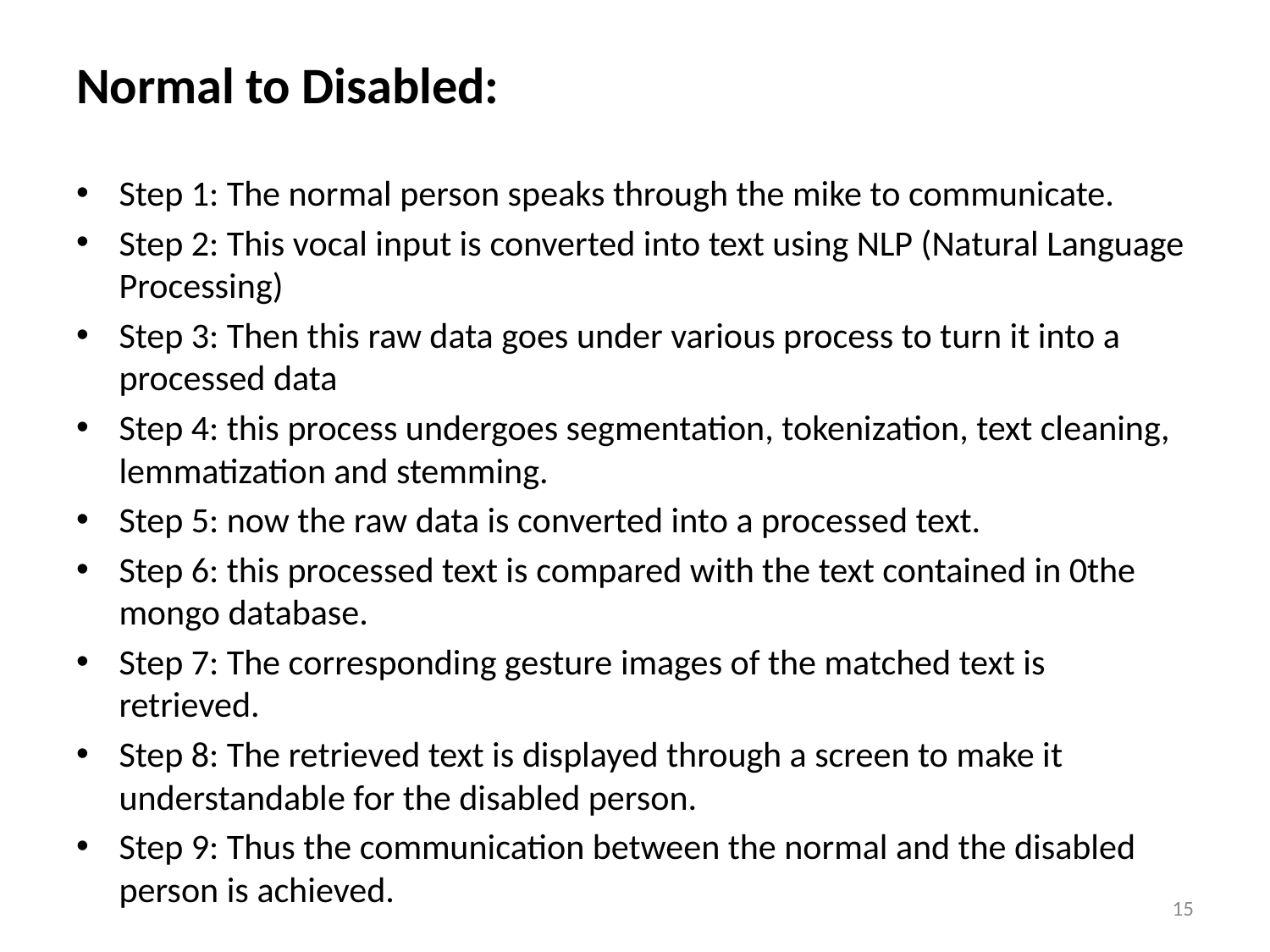

Normal to Disabled:

Step 1: The normal person speaks through the mike to communicate.
Step 2: This vocal input is converted into text using NLP (Natural Language Processing)
Step 3: Then this raw data goes under various process to turn it into a processed data
Step 4: this process undergoes segmentation, tokenization, text cleaning, lemmatization and stemming.
Step 5: now the raw data is converted into a processed text.
Step 6: this processed text is compared with the text contained in 0the mongo database.
Step 7: The corresponding gesture images of the matched text is retrieved.
Step 8: The retrieved text is displayed through a screen to make it understandable for the disabled person.
Step 9: Thus the communication between the normal and the disabled person is achieved.

15